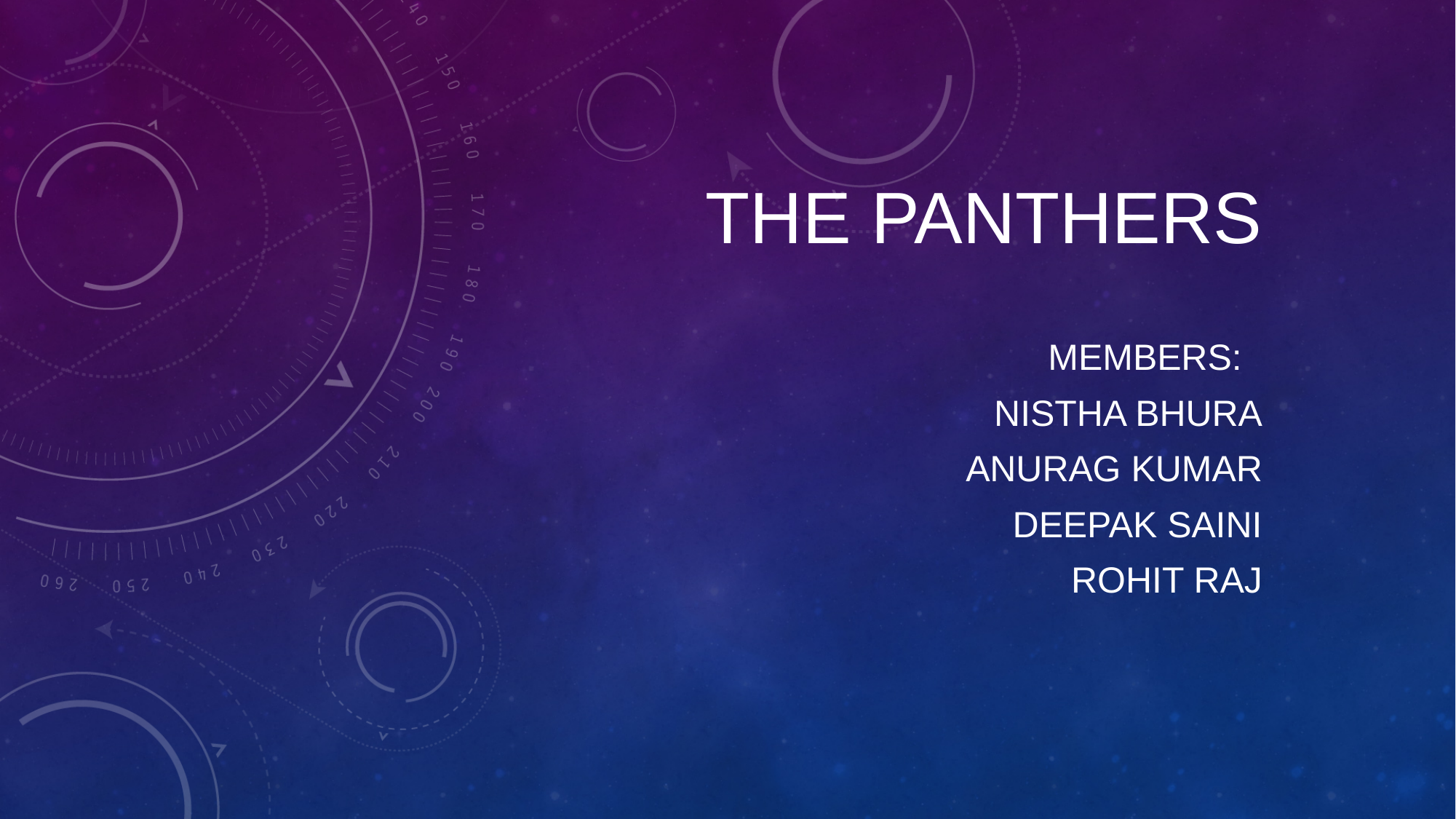

# THE PANTHERS
MEMBERS:
NISTHA BHURA
ANURAG KUMAR
DEEPAK SAINI
ROHIT RAJ